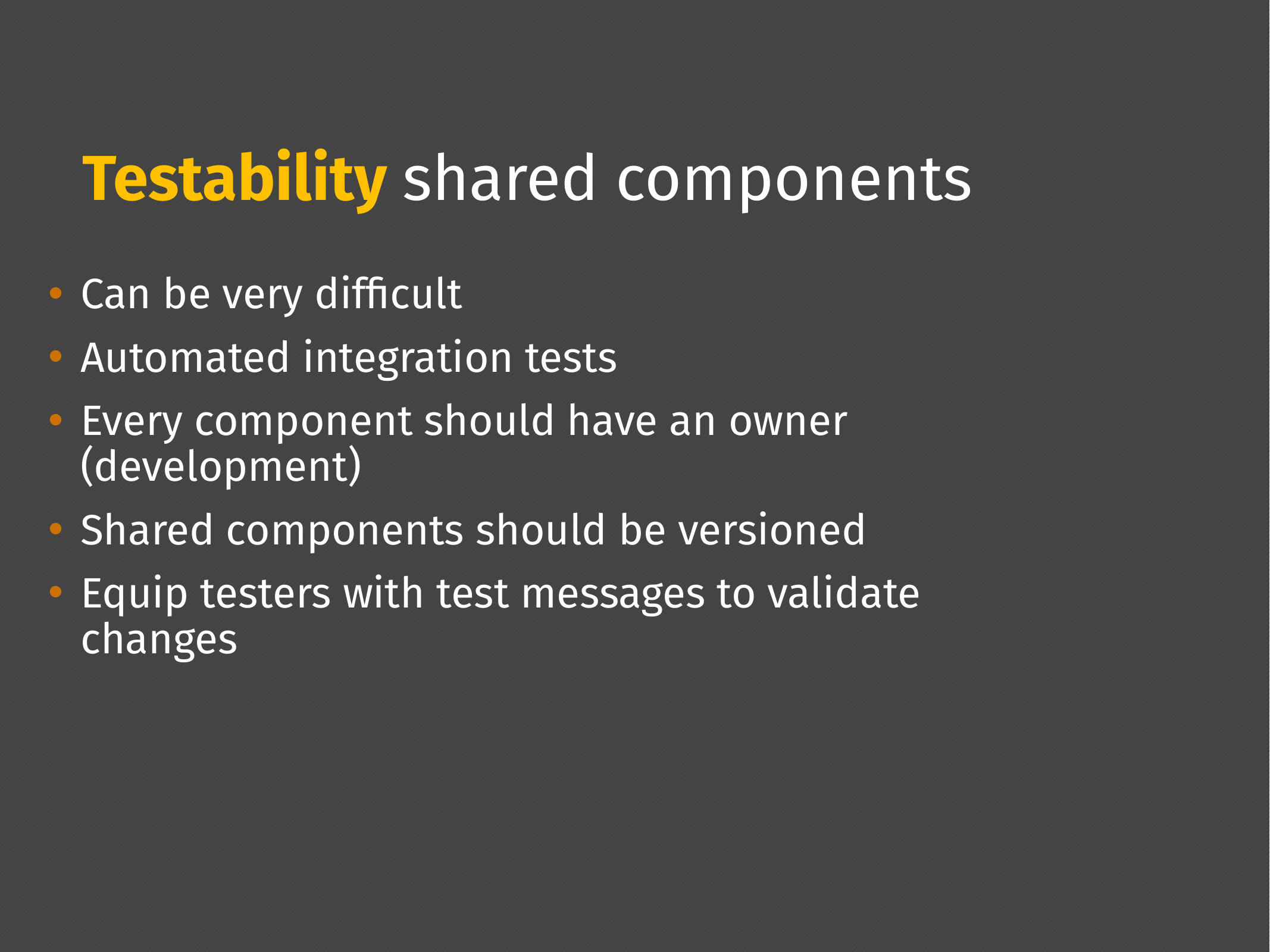

# Testability shared components
Can be very difficult
Automated integration tests
Every component should have an owner (development)
Shared components should be versioned
Equip testers with test messages to validate changes